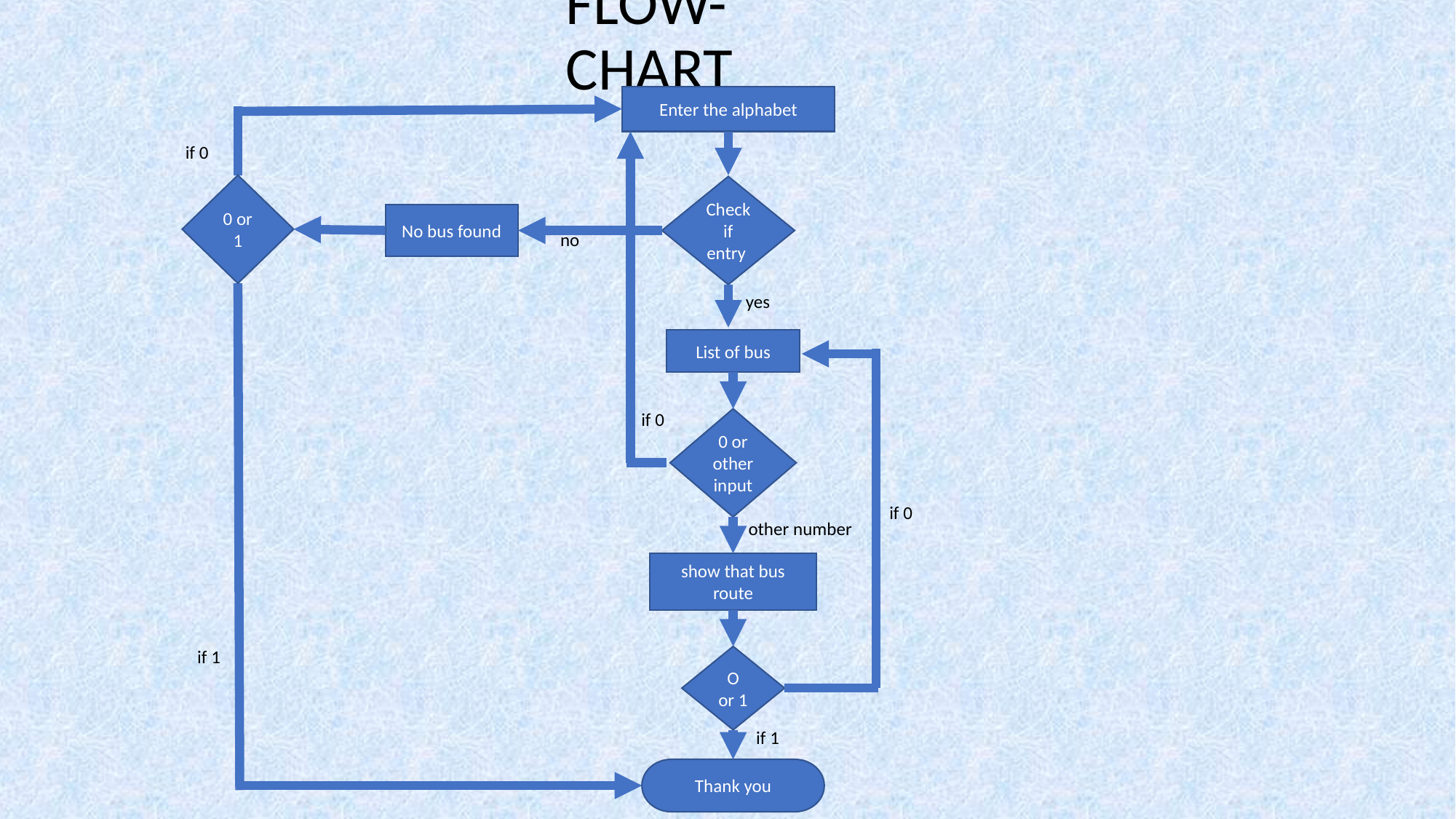

# FLOW-CHART
Enter the alphabet
if 0
0 or 1
Check if entry
No bus found
no
yes
List of bus
if 0
0 or other input
if 0
other number
show that bus route
if 1
O or 1
if 1
Thank you